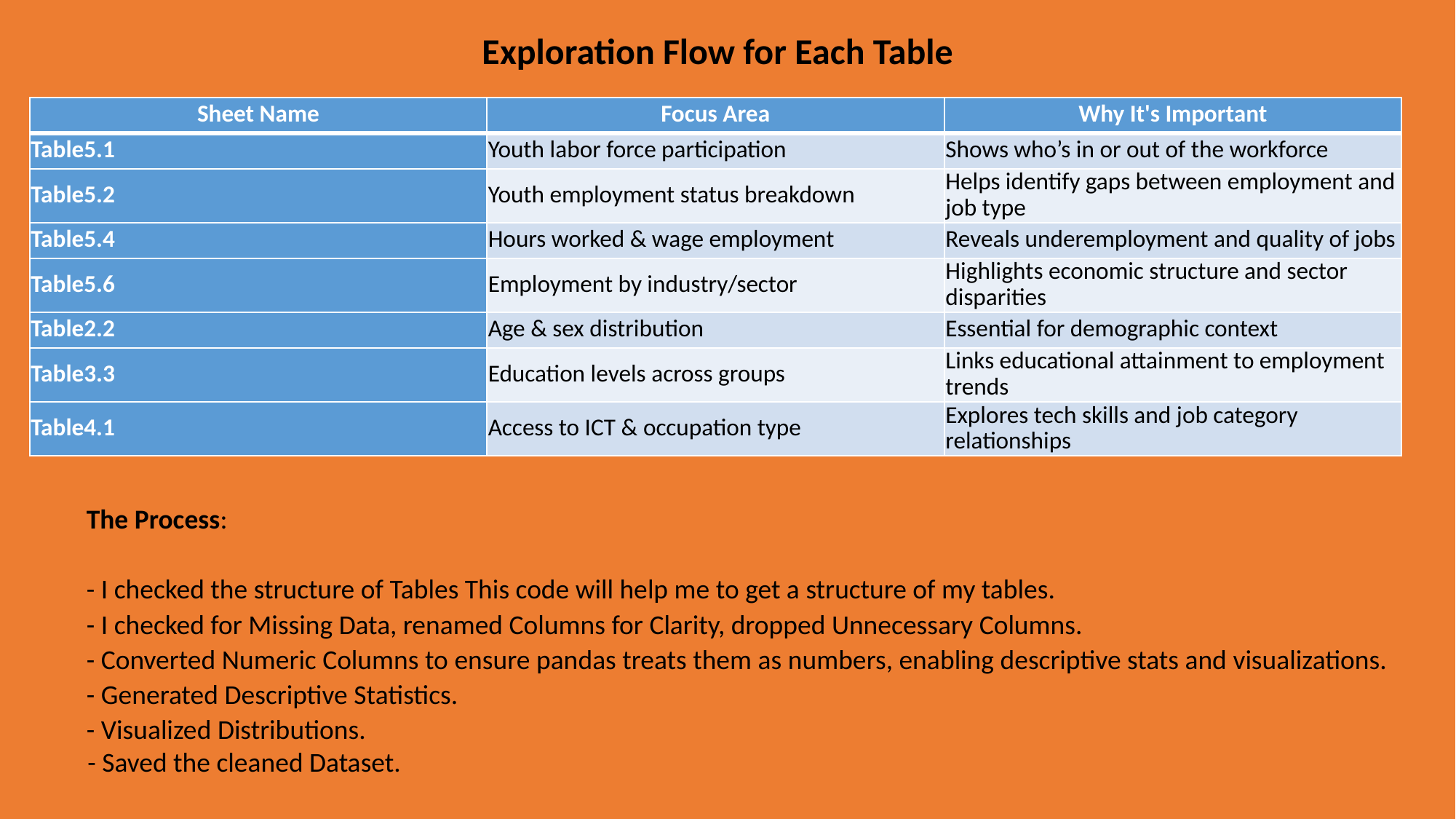

Exploration Flow for Each Table
| Sheet Name | Focus Area | Why It's Important |
| --- | --- | --- |
| Table5.1 | Youth labor force participation | Shows who’s in or out of the workforce |
| Table5.2 | Youth employment status breakdown | Helps identify gaps between employment and job type |
| Table5.4 | Hours worked & wage employment | Reveals underemployment and quality of jobs |
| Table5.6 | Employment by industry/sector | Highlights economic structure and sector disparities |
| Table2.2 | Age & sex distribution | Essential for demographic context |
| Table3.3 | Education levels across groups | Links educational attainment to employment trends |
| Table4.1 | Access to ICT & occupation type | Explores tech skills and job category relationships |
The Process:

- I checked the structure of Tables This code will help me to get a structure of my tables.
- I checked for Missing Data, renamed Columns for Clarity, dropped Unnecessary Columns.
- Converted Numeric Columns to ensure pandas treats them as numbers, enabling descriptive stats and visualizations.
- Generated Descriptive Statistics.
- Visualized Distributions.
         - Saved the cleaned Dataset.